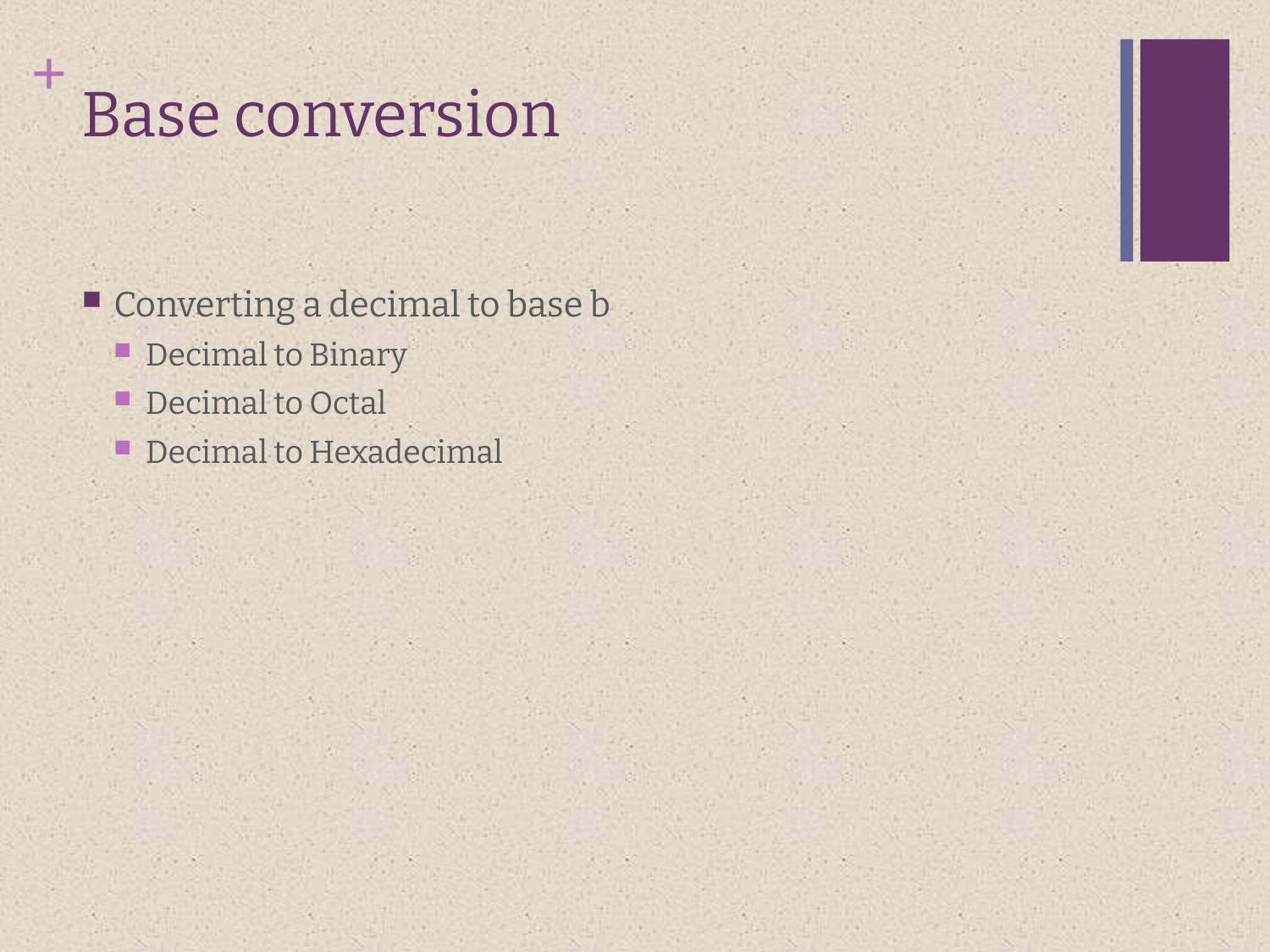

# Base conversion
Converting a decimal to base b
Decimal to Binary
Decimal to Octal
Decimal to Hexadecimal